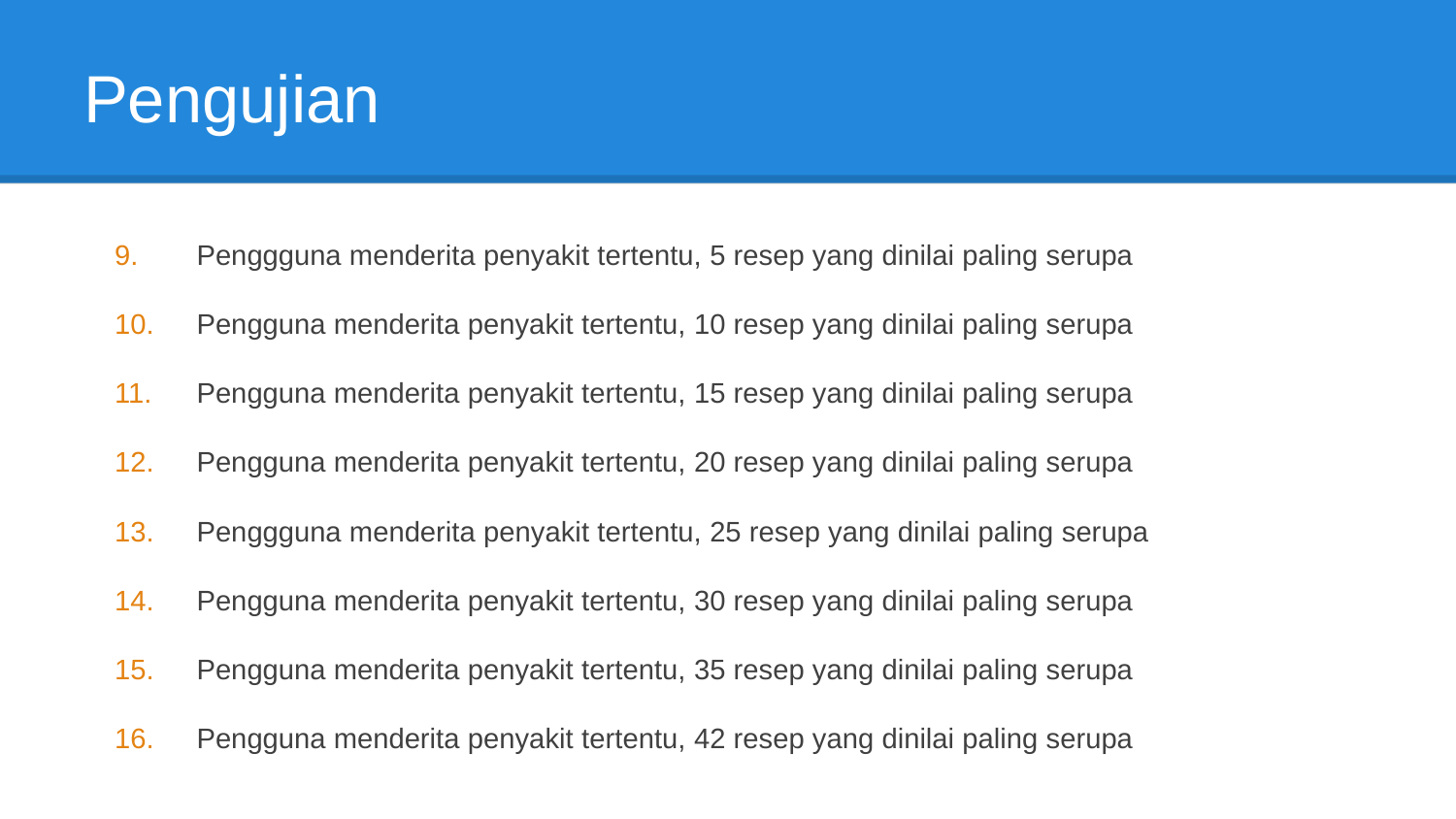

# Pengujian
Penggguna menderita penyakit tertentu, 5 resep yang dinilai paling serupa
Pengguna menderita penyakit tertentu, 10 resep yang dinilai paling serupa
Pengguna menderita penyakit tertentu, 15 resep yang dinilai paling serupa
Pengguna menderita penyakit tertentu, 20 resep yang dinilai paling serupa
Penggguna menderita penyakit tertentu, 25 resep yang dinilai paling serupa
Pengguna menderita penyakit tertentu, 30 resep yang dinilai paling serupa
Pengguna menderita penyakit tertentu, 35 resep yang dinilai paling serupa
Pengguna menderita penyakit tertentu, 42 resep yang dinilai paling serupa